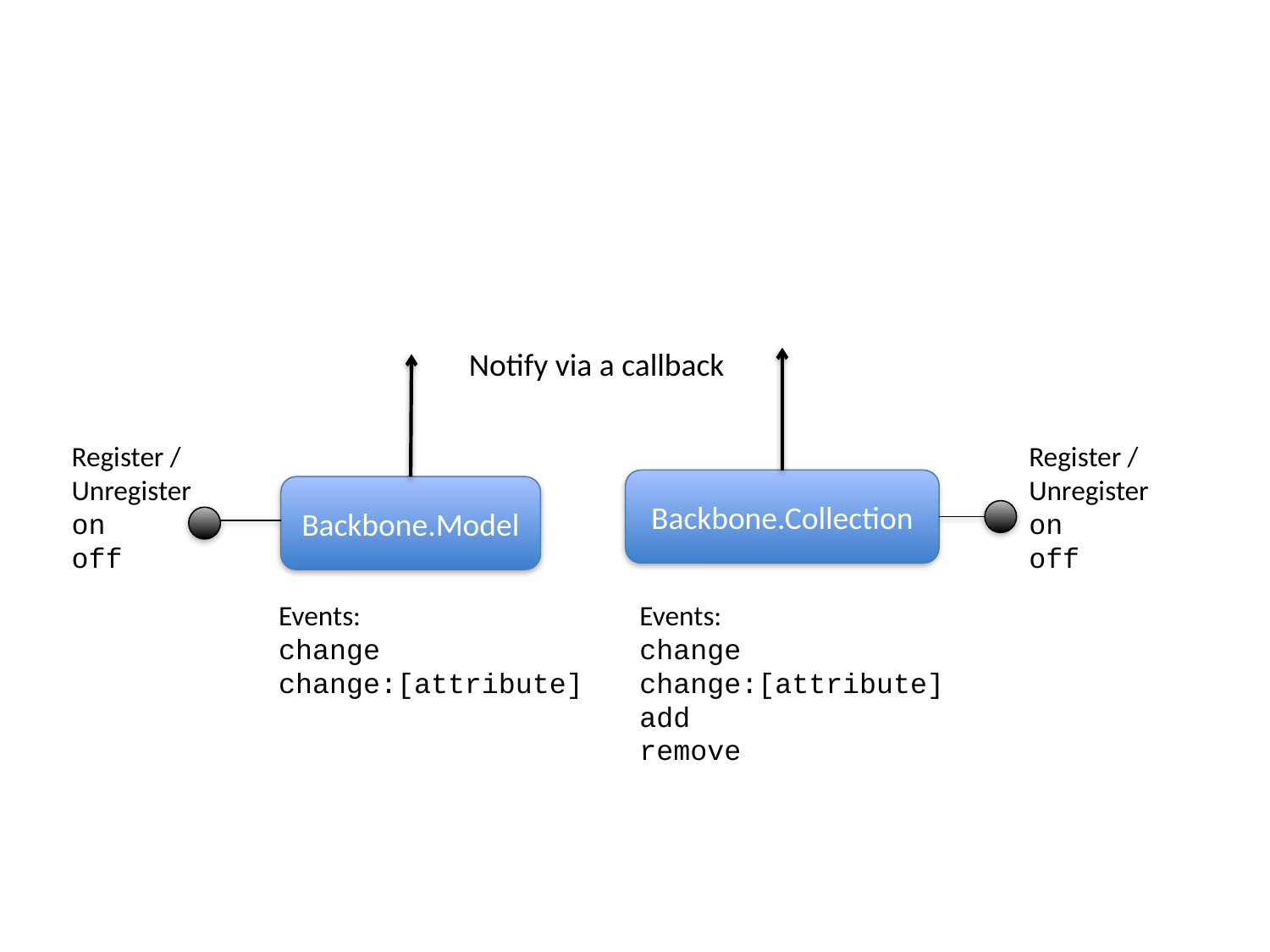

Notify via a callback
Register / Unregister
on
off
Register / Unregister
on
off
Backbone.Collection
Backbone.Model

Events:
change
change:[attribute]
Events:
change
change:[attribute]
add
remove